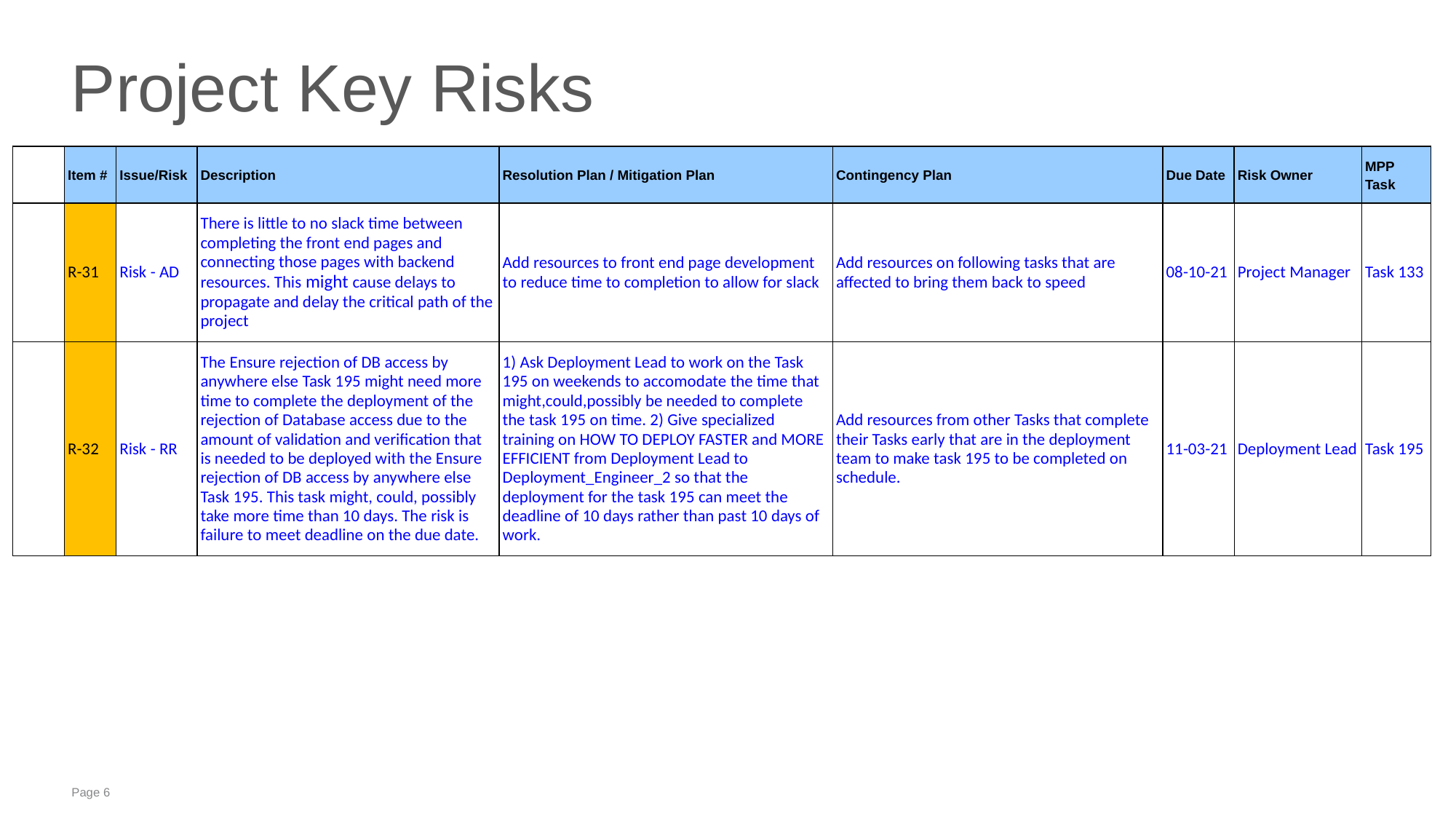

# Project Key Risks
|  | Item # | Issue/Risk | Description | Resolution Plan / Mitigation Plan | Contingency Plan | Due Date | Risk Owner | MPP Task |
| --- | --- | --- | --- | --- | --- | --- | --- | --- |
|  | R-31 | Risk - AD | There is little to no slack time between completing the front end pages and connecting those pages with backend resources. This might cause delays to propagate and delay the critical path of the project | Add resources to front end page development to reduce time to completion to allow for slack | Add resources on following tasks that are affected to bring them back to speed | 08-10-21 | Project Manager | Task 133 |
|  | R-32 | Risk - RR | The Ensure rejection of DB access by anywhere else Task 195 might need more time to complete the deployment of the rejection of Database access due to the amount of validation and verification that is needed to be deployed with the Ensure rejection of DB access by anywhere else Task 195. This task might, could, possibly take more time than 10 days. The risk is failure to meet deadline on the due date. | 1) Ask Deployment Lead to work on the Task 195 on weekends to accomodate the time that might,could,possibly be needed to complete the task 195 on time. 2) Give specialized training on HOW TO DEPLOY FASTER and MORE EFFICIENT from Deployment Lead to Deployment\_Engineer\_2 so that the deployment for the task 195 can meet the deadline of 10 days rather than past 10 days of work. | Add resources from other Tasks that complete their Tasks early that are in the deployment team to make task 195 to be completed on schedule. | 11-03-21 | Deployment Lead | Task 195 |